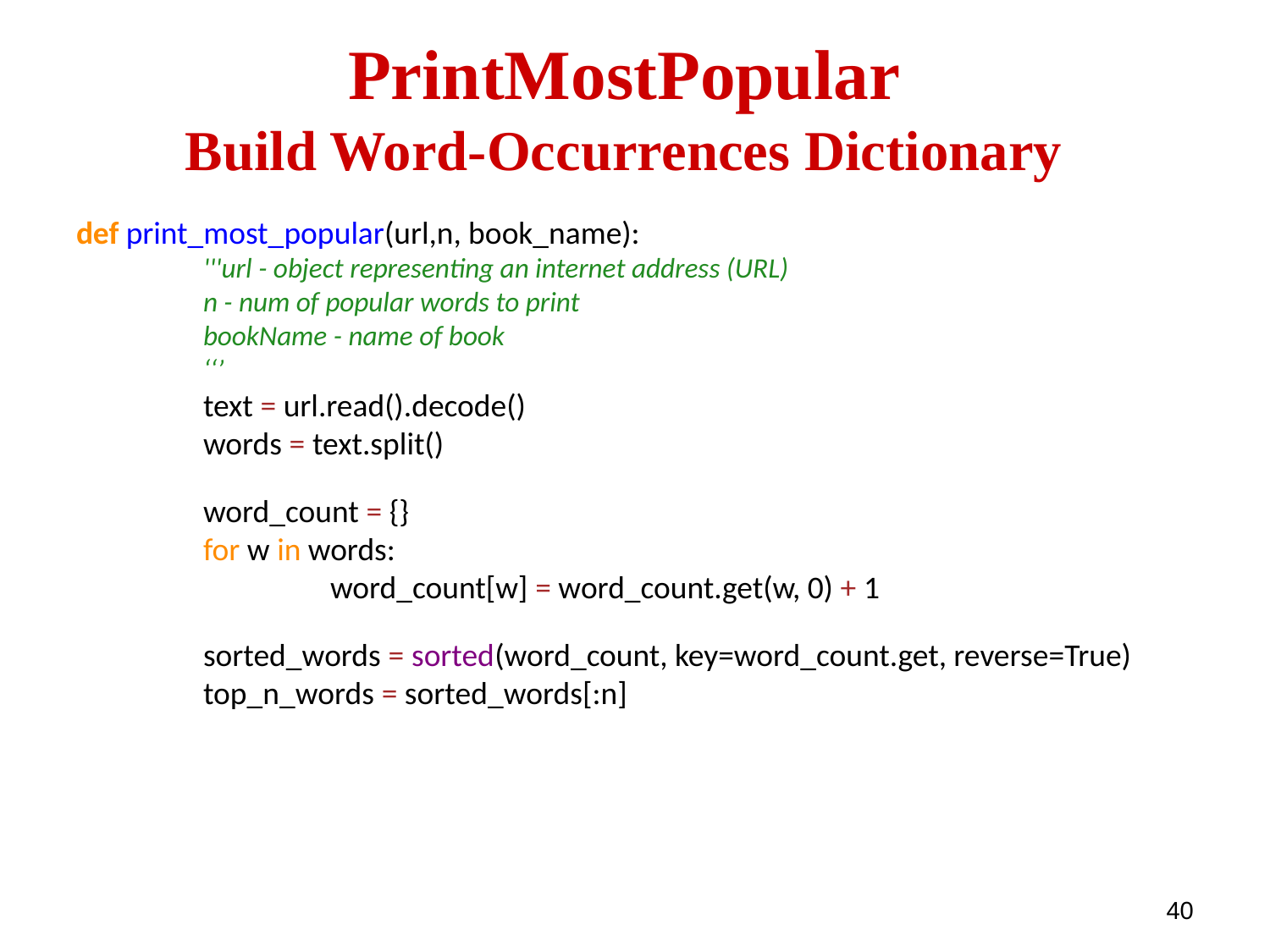

PrintMostPopular
Build Word-Occurrences Dictionary
def print_most_popular(url,n, book_name):
	'''url - object representing an internet address (URL)
	n - num of popular words to print
	bookName - name of book
	‘‘’
	text = url.read().decode()
	words = text.split()
	word_count = {}
	for w in words:
		word_count[w] = word_count.get(w, 0) + 1
	sorted_words = sorted(word_count, key=word_count.get, reverse=True)
	top_n_words = sorted_words[:n]

40